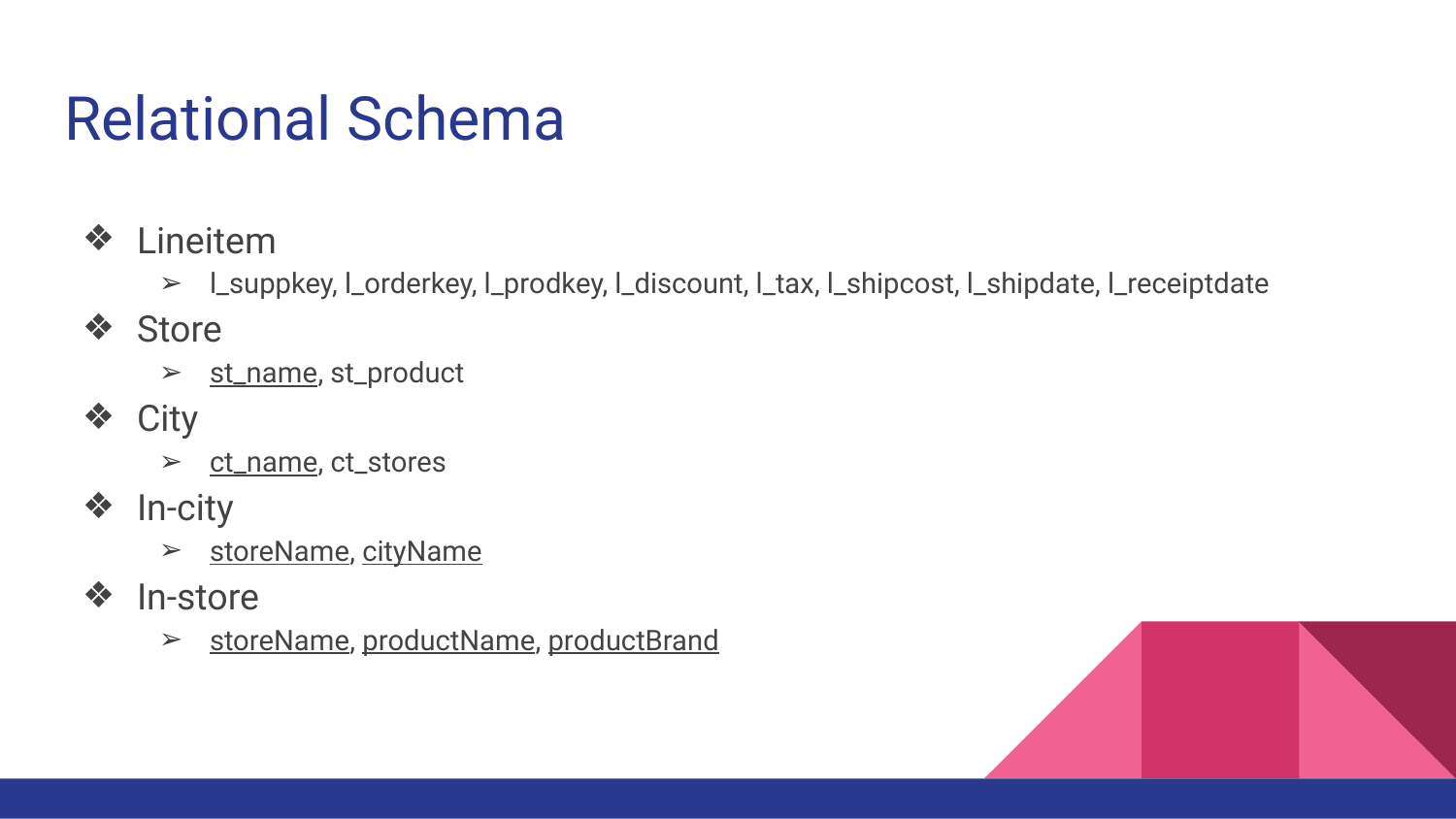

# Relational Schema
Lineitem
l_suppkey, l_orderkey, l_prodkey, l_discount, l_tax, l_shipcost, l_shipdate, l_receiptdate
Store
st_name, st_product
City
ct_name, ct_stores
In-city
storeName, cityName
In-store
storeName, productName, productBrand